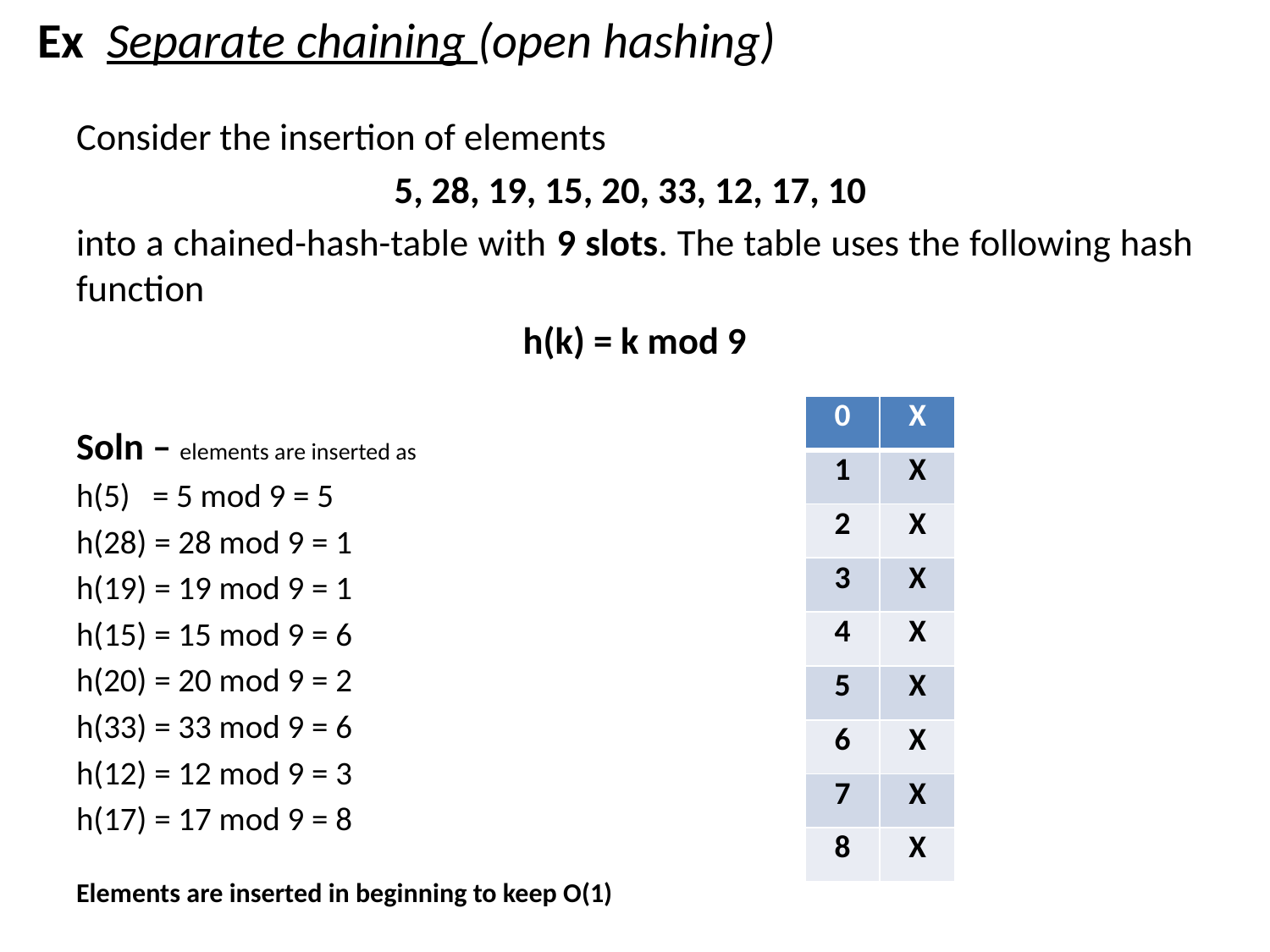

# Ex  Separate chaining (open hashing)
Consider the insertion of elements
5, 28, 19, 15, 20, 33, 12, 17, 10
into a chained-hash-table with 9 slots. The table uses the following hash function
h(k) = k mod 9

Soln – elements are inserted as
h(5)   = 5 mod 9 = 5
h(28) = 28 mod 9 = 1
h(19) = 19 mod 9 = 1
h(15) = 15 mod 9 = 6
h(20) = 20 mod 9 = 2
h(33) = 33 mod 9 = 6
h(12) = 12 mod 9 = 3
h(17) = 17 mod 9 = 8

Elements are inserted in beginning to keep O(1)

| 0 | X |
| --- | --- |
| 1 | X |
| 2 | X |
| 3 | X |
| 4 | X |
| 5 | X |
| 6 | X |
| 7 | X |
| 8 | X |